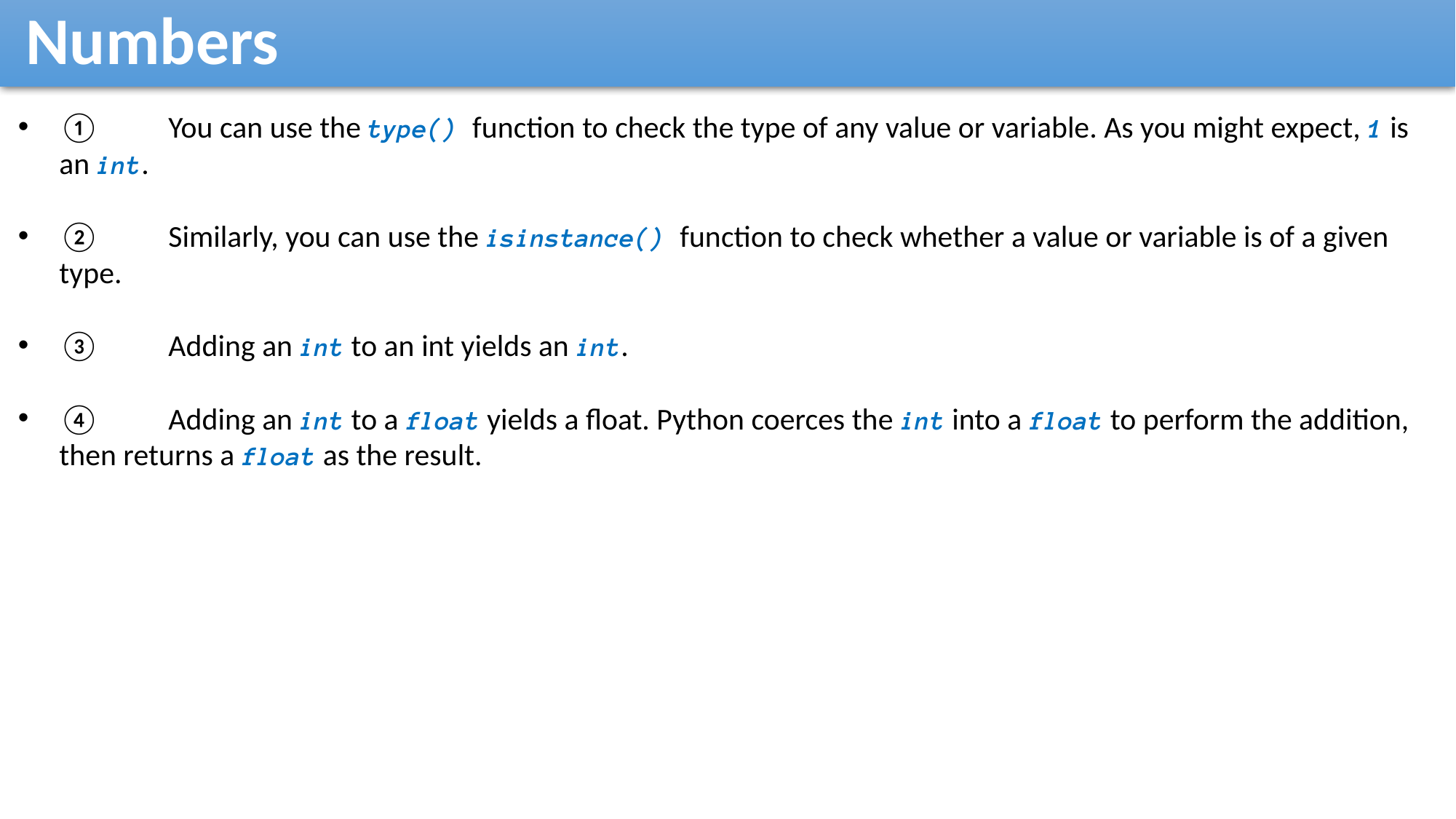

Numbers
①	You can use the type() function to check the type of any value or variable. As you might expect, 1 is an int.

②	Similarly, you can use the isinstance() function to check whether a value or variable is of a given type.

③	Adding an int to an int yields an int.

④	Adding an int to a float yields a float. Python coerces the int into a float to perform the addition, then returns a float as the result.